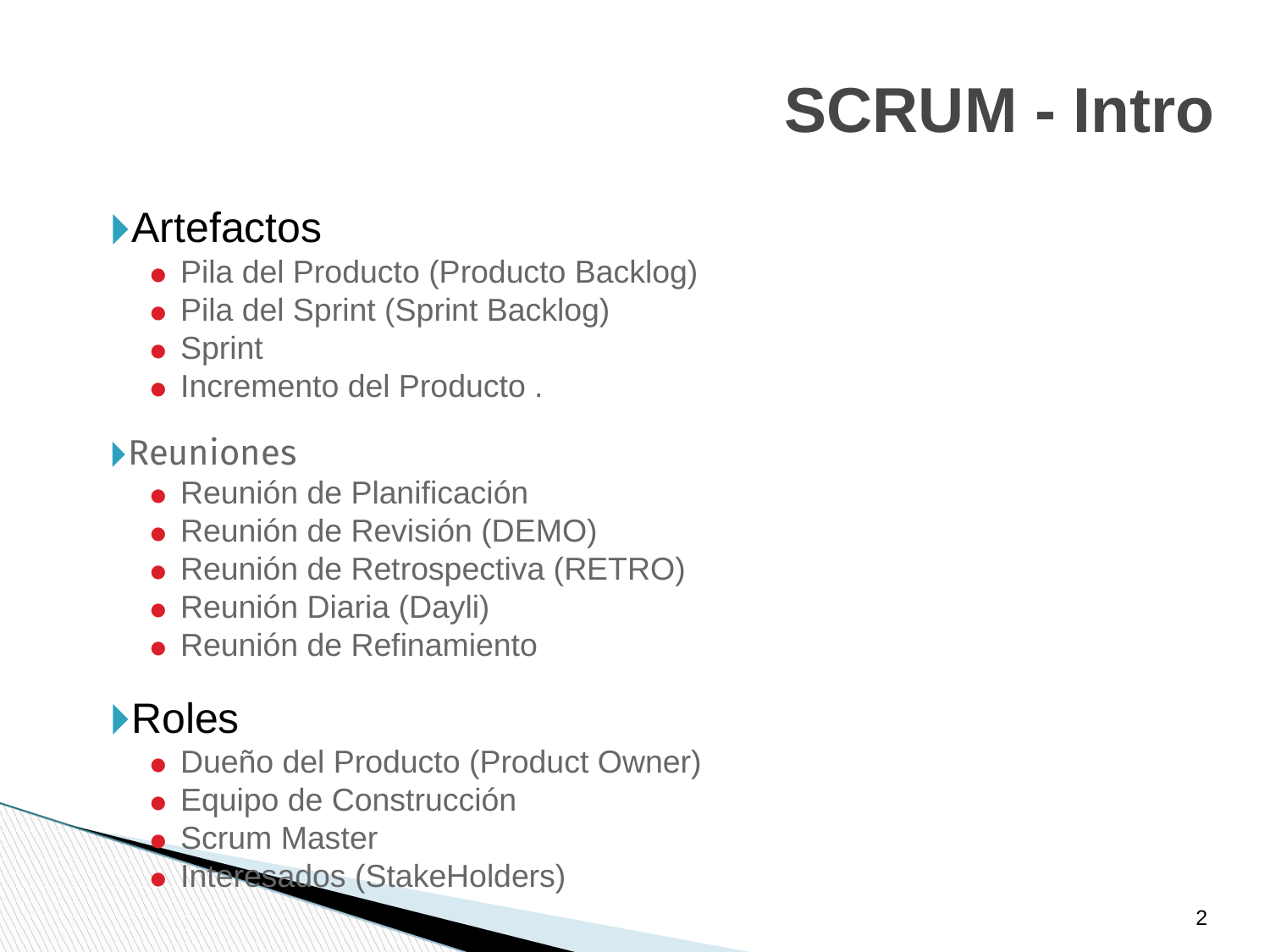

SCRUM - Intro
Artefactos
Pila del Producto (Producto Backlog)
Pila del Sprint (Sprint Backlog)
Sprint
Incremento del Producto .
Reuniones
Reunión de Planificación
Reunión de Revisión (DEMO)
Reunión de Retrospectiva (RETRO)
Reunión Diaria (Dayli)
Reunión de Refinamiento
Roles
Dueño del Producto (Product Owner)
Equipo de Construcción
Scrum Master
Interesados (StakeHolders)

2